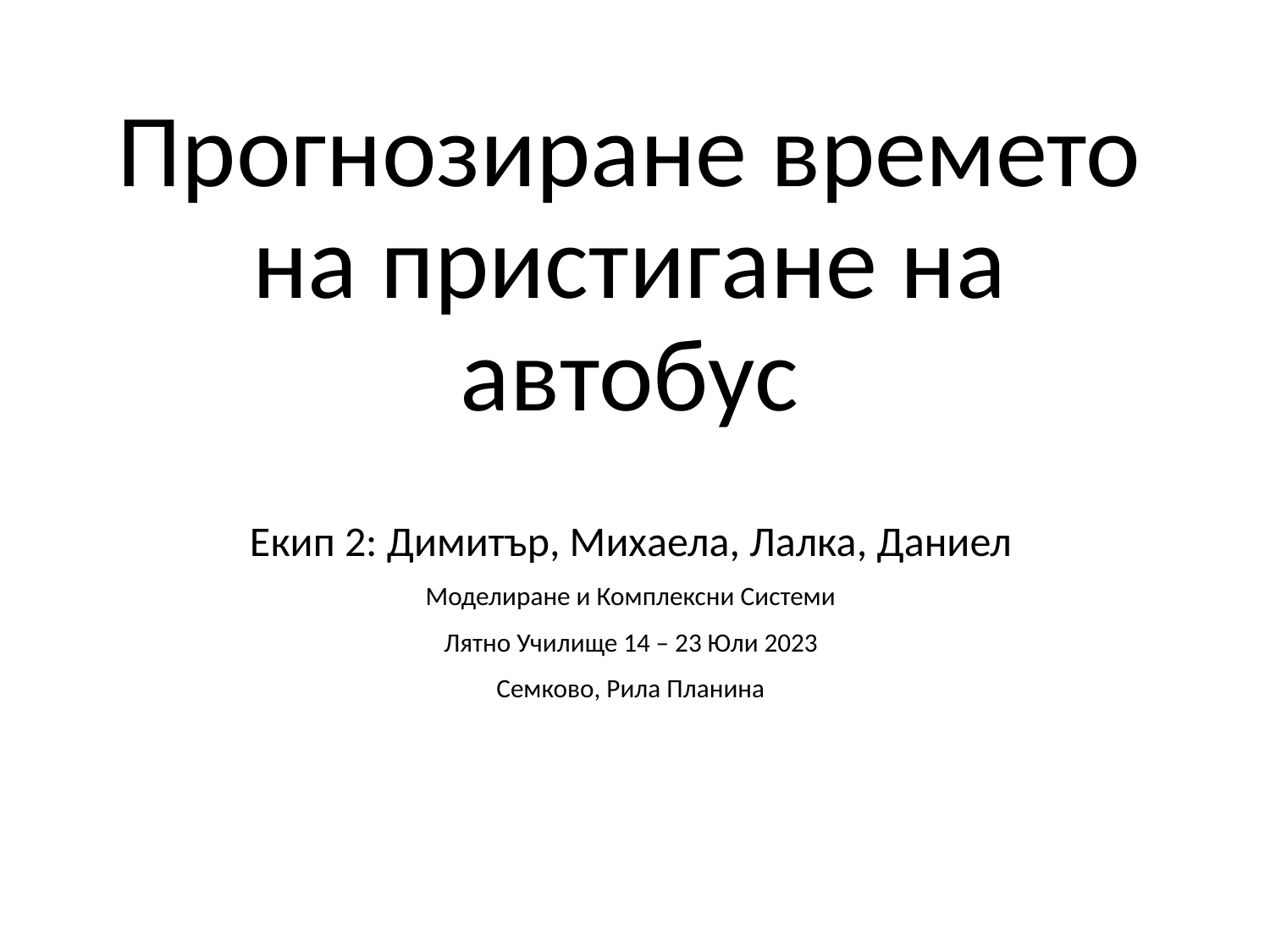

# Прогнозиране времето на пристигане на автобус
Екип 2: Димитър, Михаела, Лалка, Даниел
Моделиране и Комплексни Системи
Лятно Училище 14 – 23 Юли 2023
Семково, Рила Планина